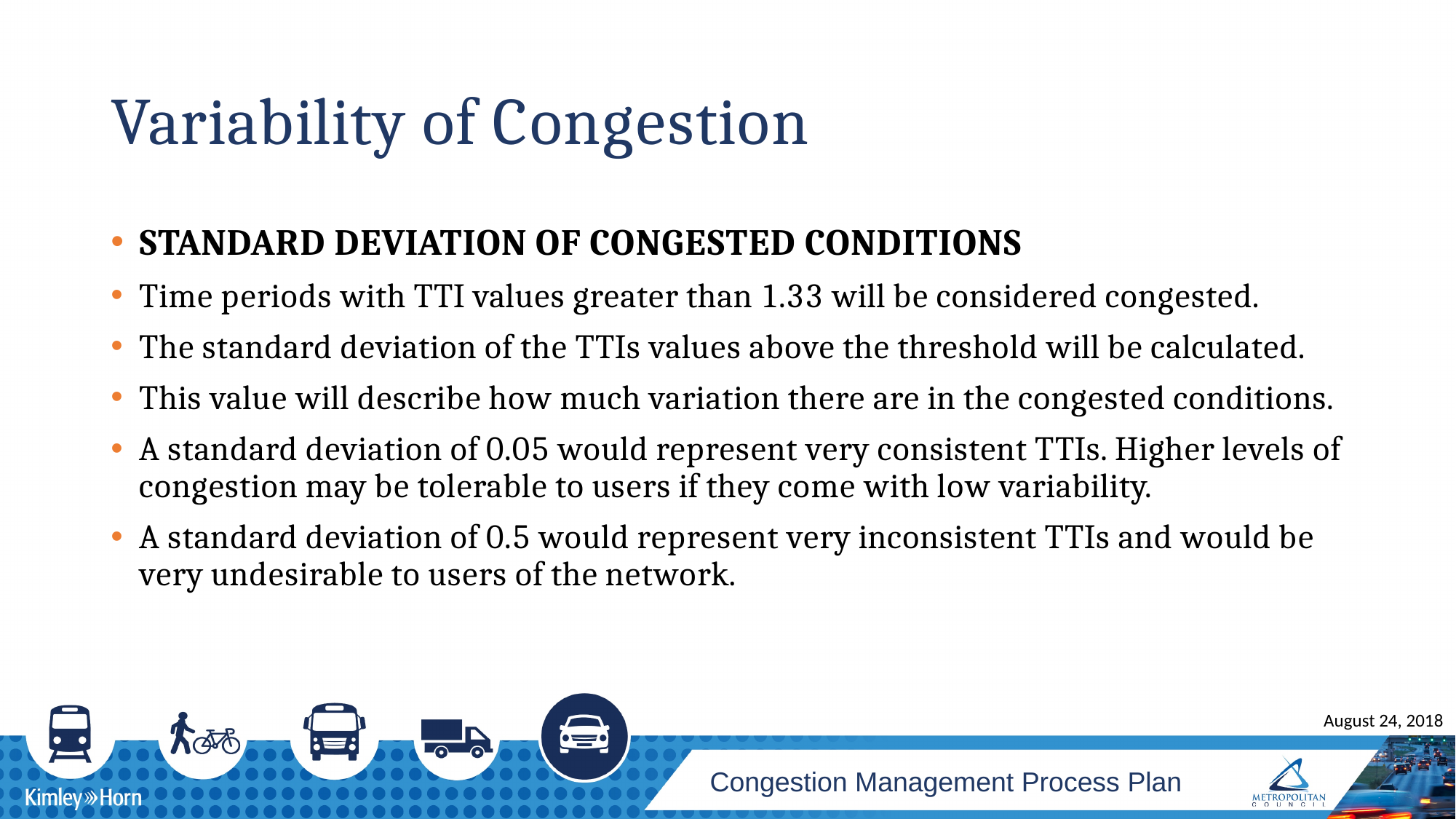

# Variability of Congestion
STANDARD DEVIATION OF CONGESTED CONDITIONS
Time periods with TTI values greater than 1.33 will be considered congested.
The standard deviation of the TTIs values above the threshold will be calculated.
This value will describe how much variation there are in the congested conditions.
A standard deviation of 0.05 would represent very consistent TTIs. Higher levels of congestion may be tolerable to users if they come with low variability.
A standard deviation of 0.5 would represent very inconsistent TTIs and would be very undesirable to users of the network.